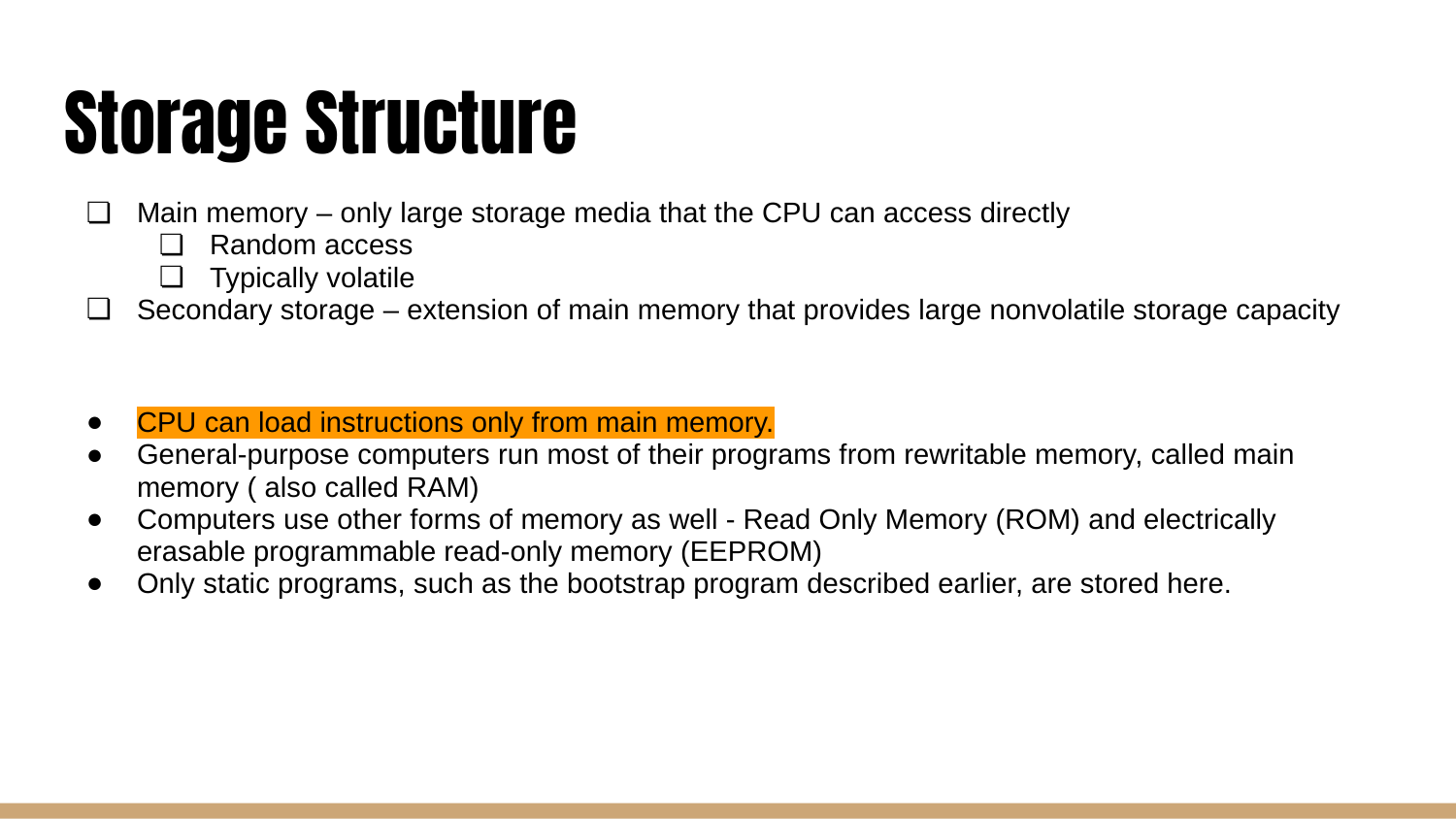

# Storage Structure
Main memory – only large storage media that the CPU can access directly
Random access
Typically volatile
Secondary storage – extension of main memory that provides large nonvolatile storage capacity

CPU can load instructions only from main memory.
General-purpose computers run most of their programs from rewritable memory, called main memory ( also called RAM)
Computers use other forms of memory as well - Read Only Memory (ROM) and electrically erasable programmable read-only memory (EEPROM)
Only static programs, such as the bootstrap program described earlier, are stored here.